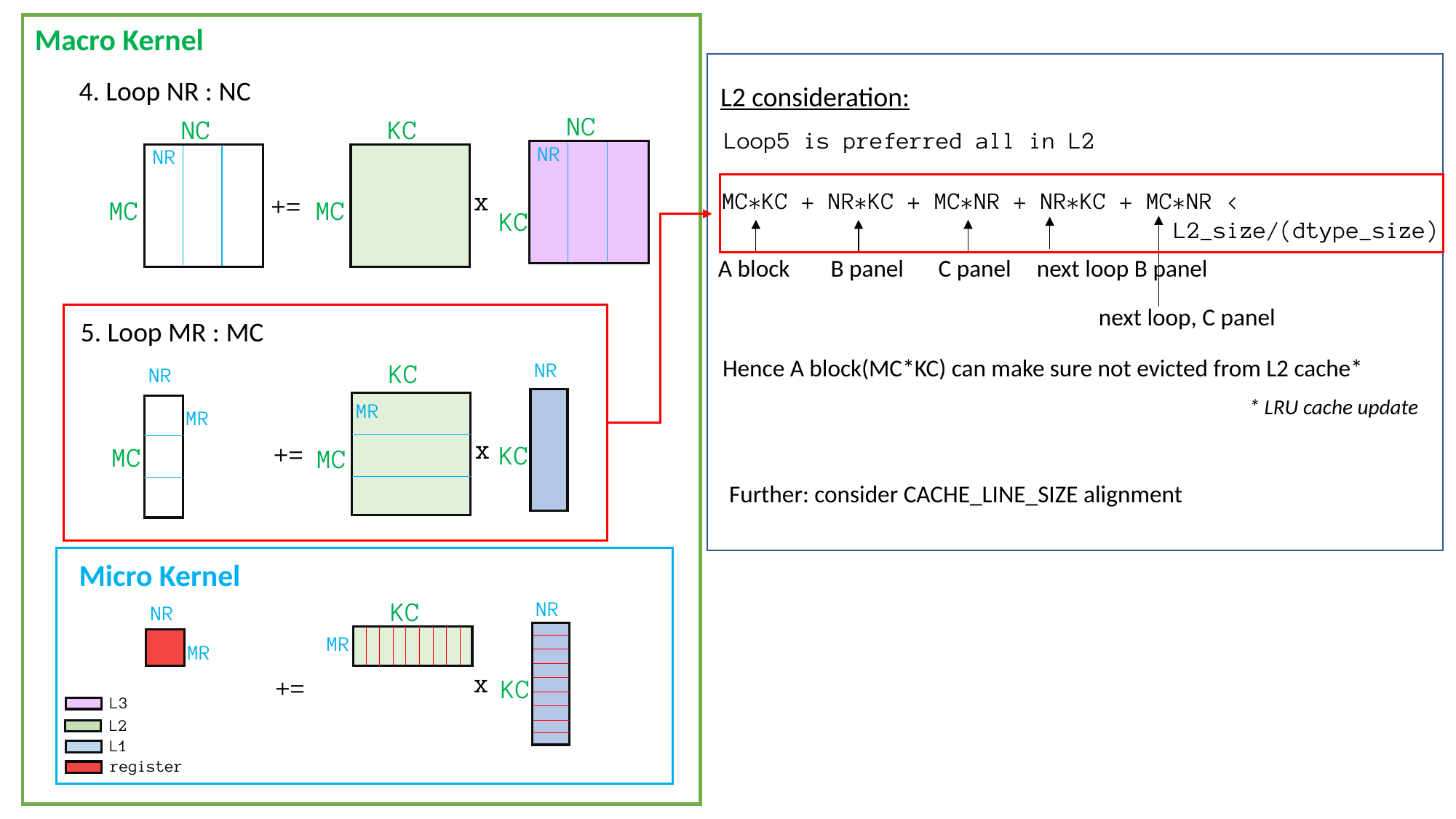

Macro Kernel

4. Loop NR : NC
L2 consideration:
NC
NC
KC
Loop5 is preferred all in L2
NR
NR

x
MC*KC + NR*KC + MC*NR + NR*KC + MC*NR <
                                  L2_size/(dtype_size)
+=
MC
MC
KC
A block
B panel
C panel
next loop B panel
next loop, C panel

5. Loop MR : MC
Hence A block(MC*KC) can make sure not evicted from L2 cache*
KC
NR
NR
* LRU cache update

MR

MR
x
+=
KC
MC
MC
Further: consider CACHE_LINE_SIZE alignment

Micro Kernel
KC
NR
NR

MR

MR
x
+=
KC
L3

L2

L1

register